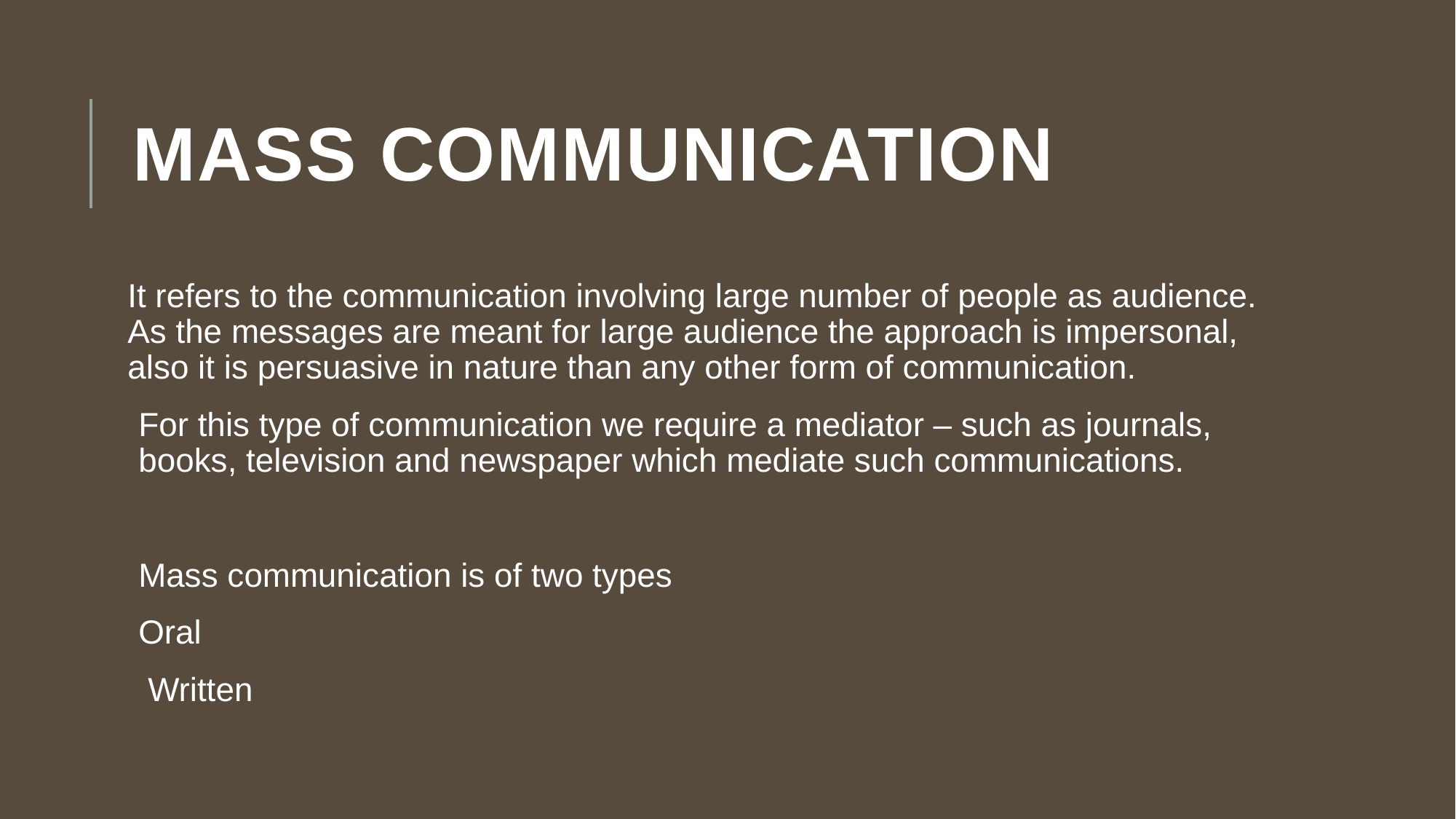

# Mass Communication
It refers to the communication involving large number of people as audience. As the messages are meant for large audience the approach is impersonal, also it is persuasive in nature than any other form of communication.
For this type of communication we require a mediator – such as journals, books, television and newspaper which mediate such communications.

Mass communication is of two types
Oral
 Written